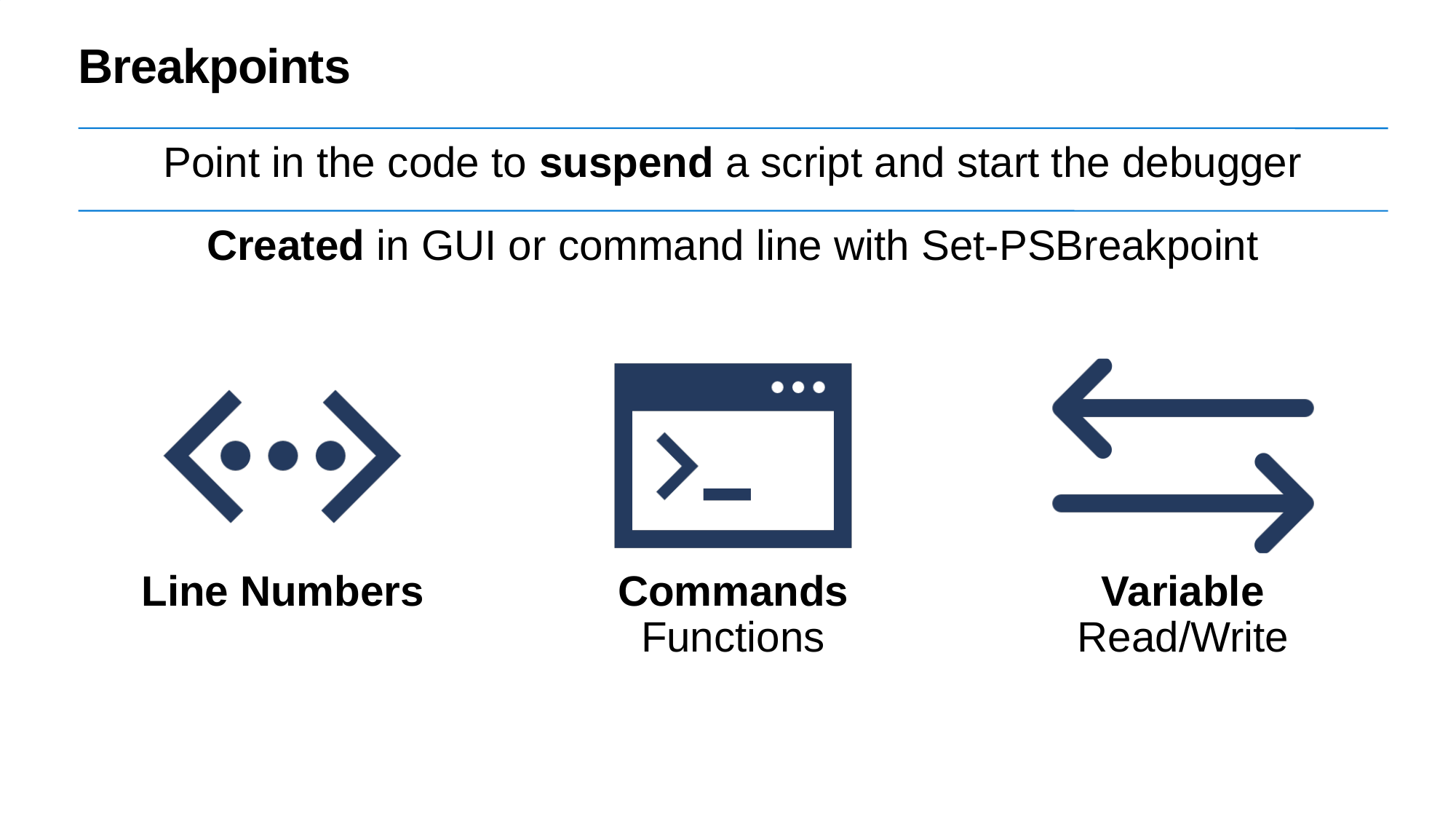

# Breakpoints
Point in the code to suspend a script and start the debugger
Created in GUI or command line with Set-PSBreakpoint
Line Numbers
Commands
Functions
Variable Read/Write